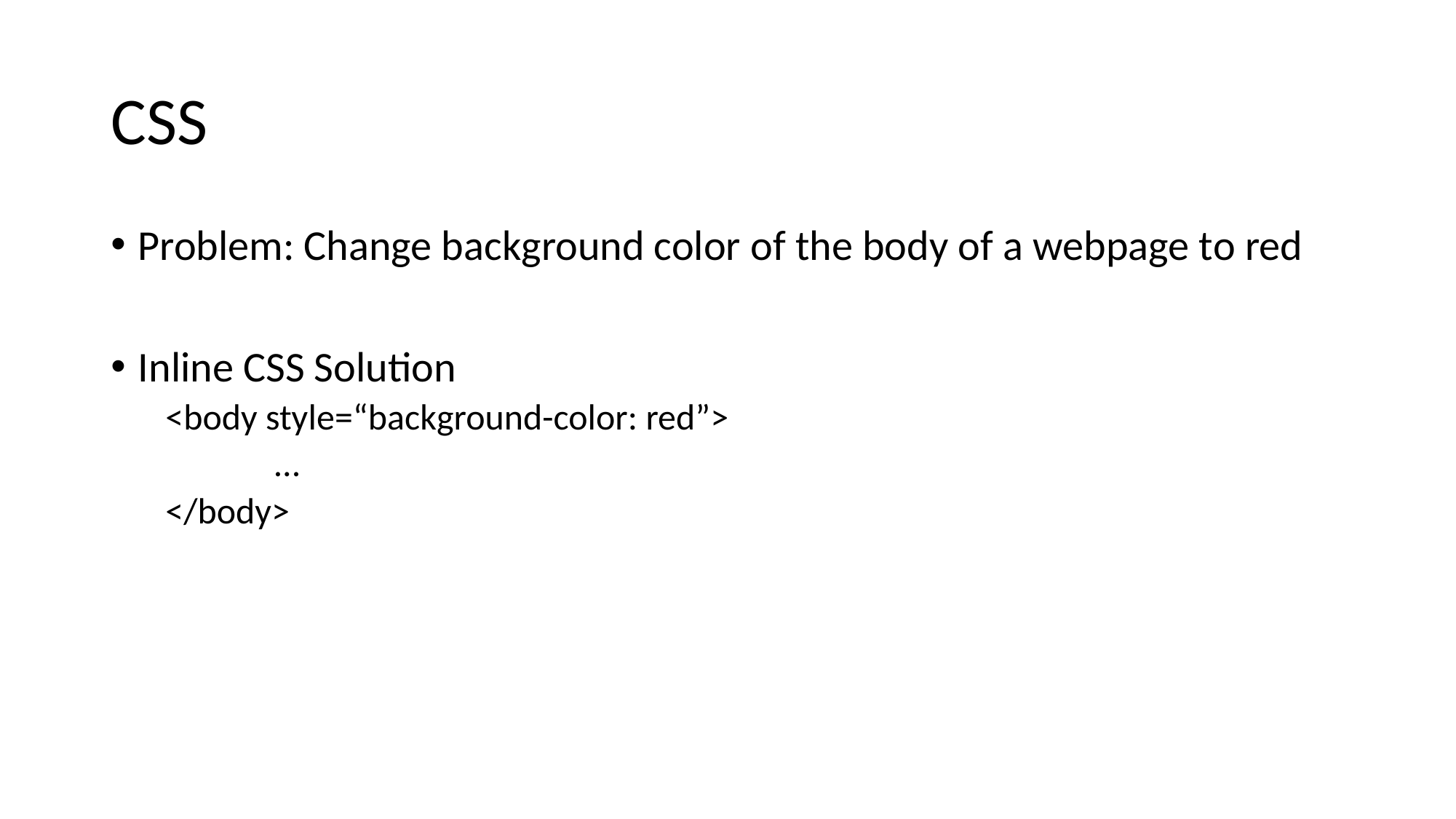

# CSS
Problem: Change background color of the body of a webpage to red

Inline CSS Solution
<body style=“background-color: red”>
	…
</body>